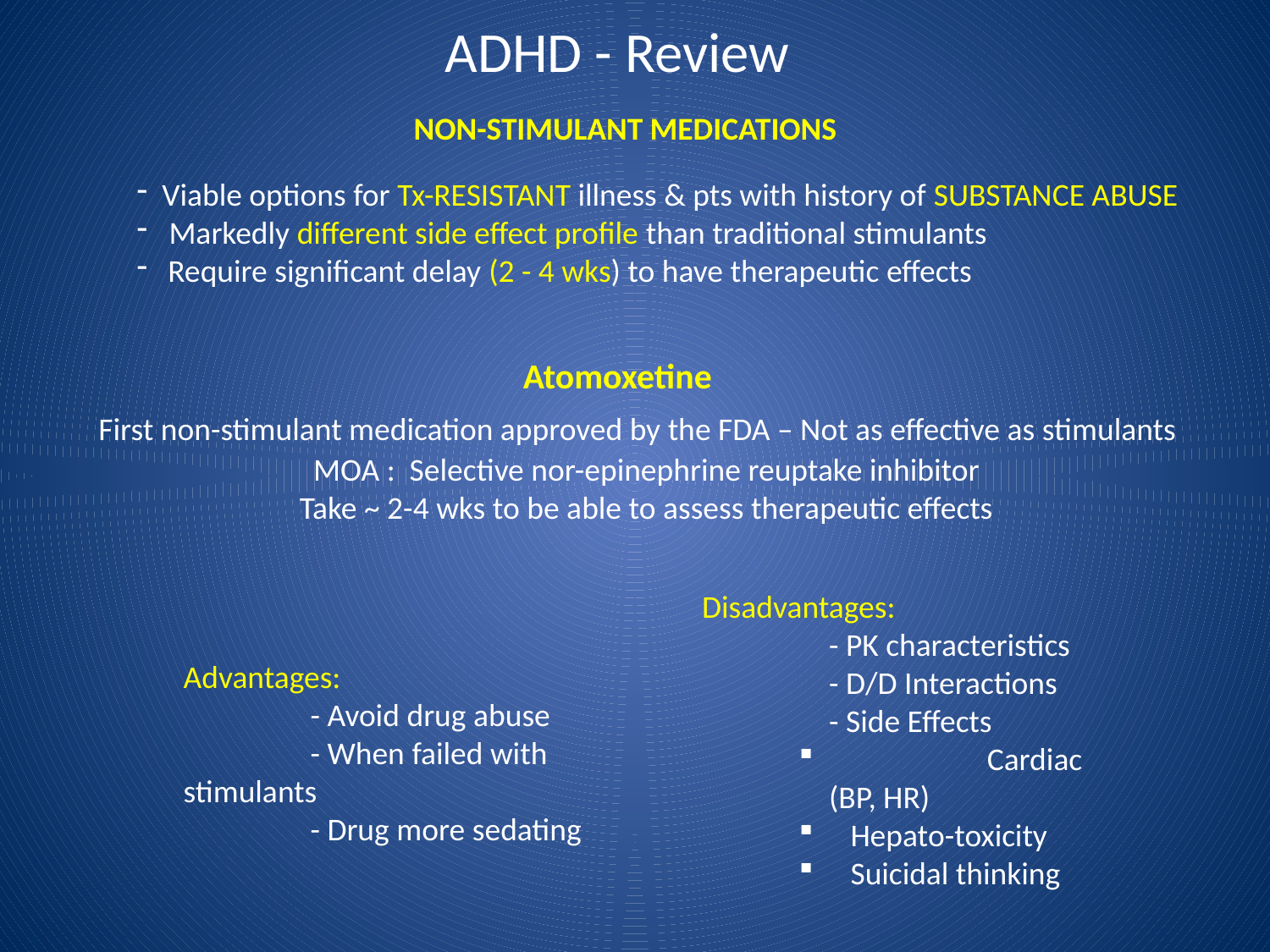

# ADHD - Review
NON-STIMULANT MEDICATIONS
  Viable options for Tx-RESISTANT illness & pts with history of SUBSTANCE ABUSE
   Markedly different side effect profile than traditional stimulants
Require significant delay (2 - 4 wks) to have therapeutic effects
Atomoxetine
First non-stimulant medication approved by the FDA – Not as effective as stimulants
MOA :  Selective nor-epinephrine reuptake inhibitor
Take ~ 2-4 wks to be able to assess therapeutic effects
Disadvantages:
	- PK characteristics
	- D/D Interactions
	- Side Effects
	Cardiac (BP, HR)
   Hepato-toxicity
   Suicidal thinking
Advantages:
	- Avoid drug abuse
	- When failed with stimulants
	- Drug more sedating